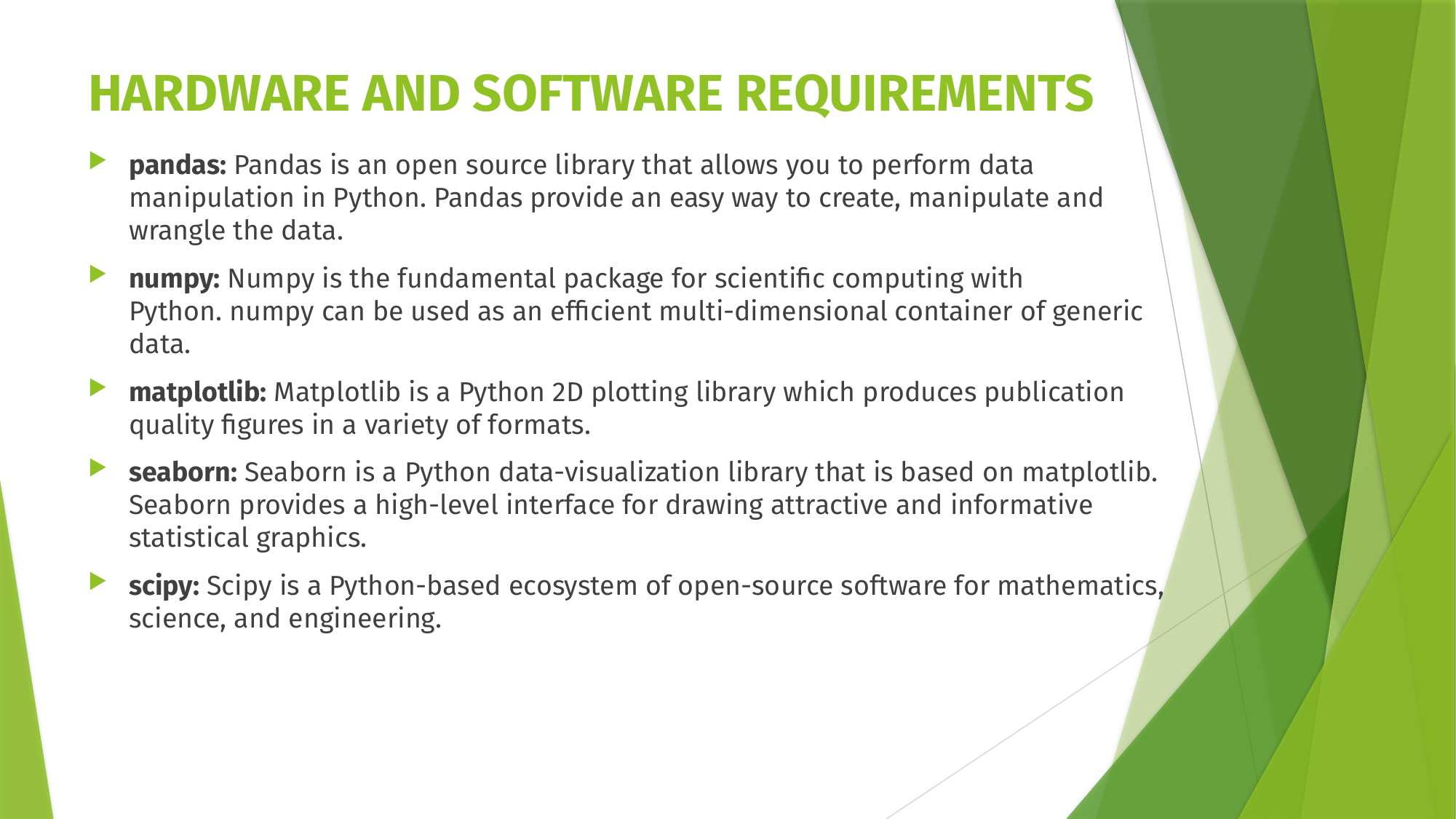

# HARDWARE AND SOFTWARE REQUIREMENTS
pandas: Pandas is an open source library that allows you to perform data manipulation in Python. Pandas provide an easy way to create, manipulate and wrangle the data.
numpy: Numpy is the fundamental package for scientific computing with Python. numpy can be used as an efficient multi-dimensional container of generic data.
matplotlib: Matplotlib is a Python 2D plotting library which produces publication quality figures in a variety of formats.
seaborn: Seaborn is a Python data-visualization library that is based on matplotlib. Seaborn provides a high-level interface for drawing attractive and informative statistical graphics.
scipy: Scipy is a Python-based ecosystem of open-source software for mathematics, science, and engineering.